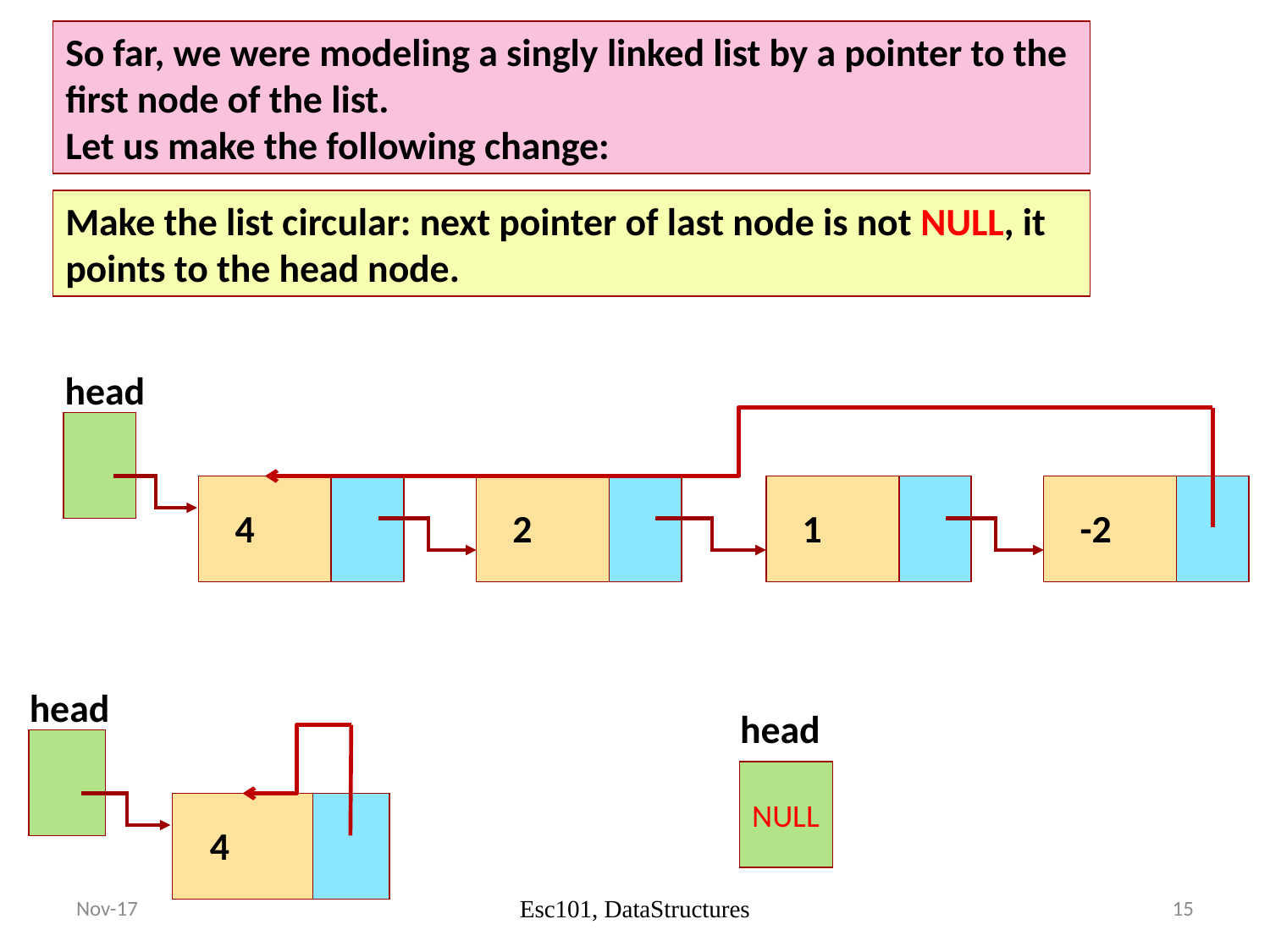

So far, we were modeling a singly linked list by a pointer to the first node of the list.
Let us make the following change:
Make the list circular: next pointer of last node is not NULL, it  points to the head node.
head

4
2
1
-2
head

4

head
NULL
Nov-17
15
Esc101, DataStructures